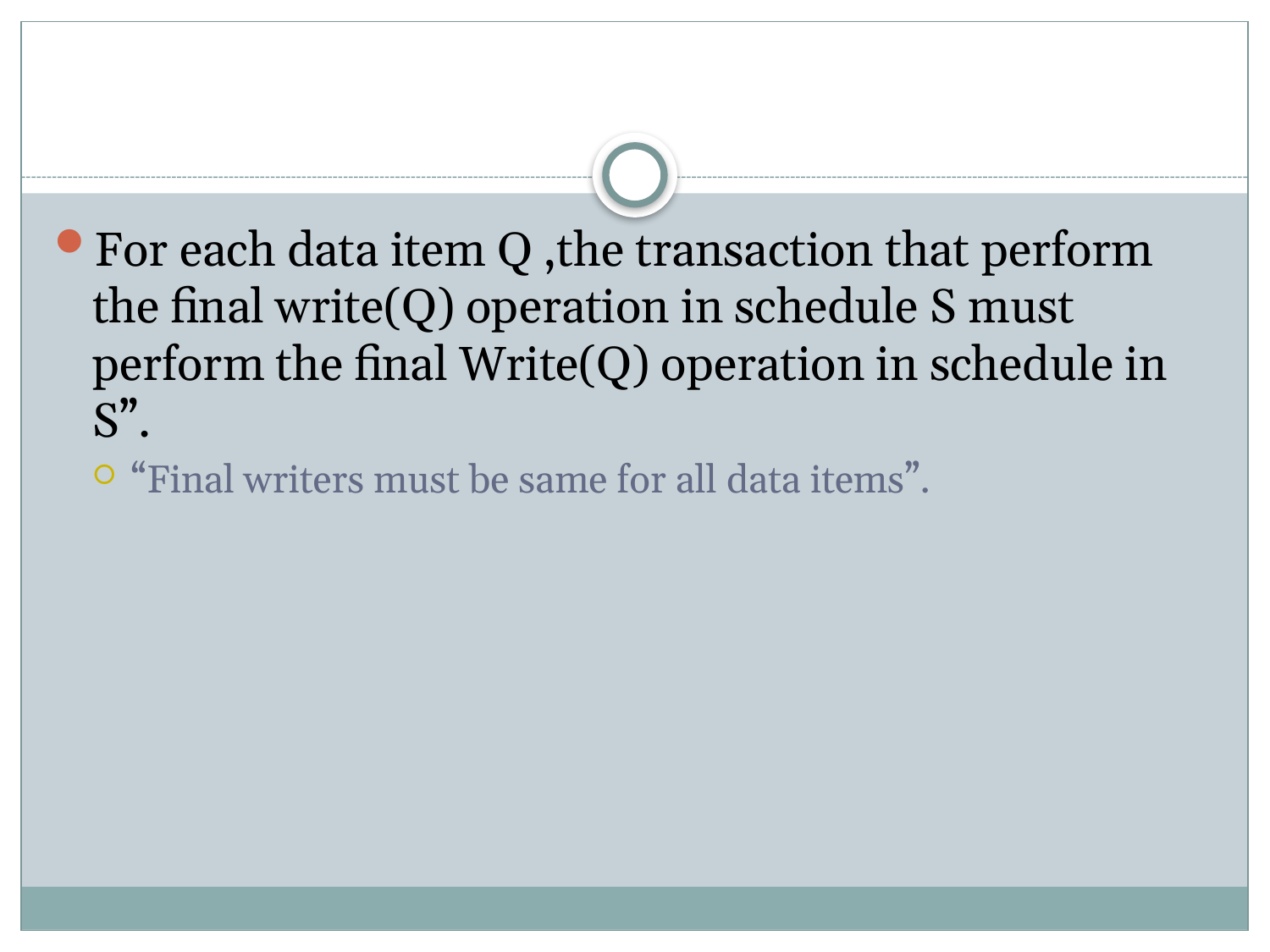

#
For each data item Q ,the transaction that perform the final write(Q) operation in schedule S must perform the final Write(Q) operation in schedule in S”.
“Final writers must be same for all data items”.